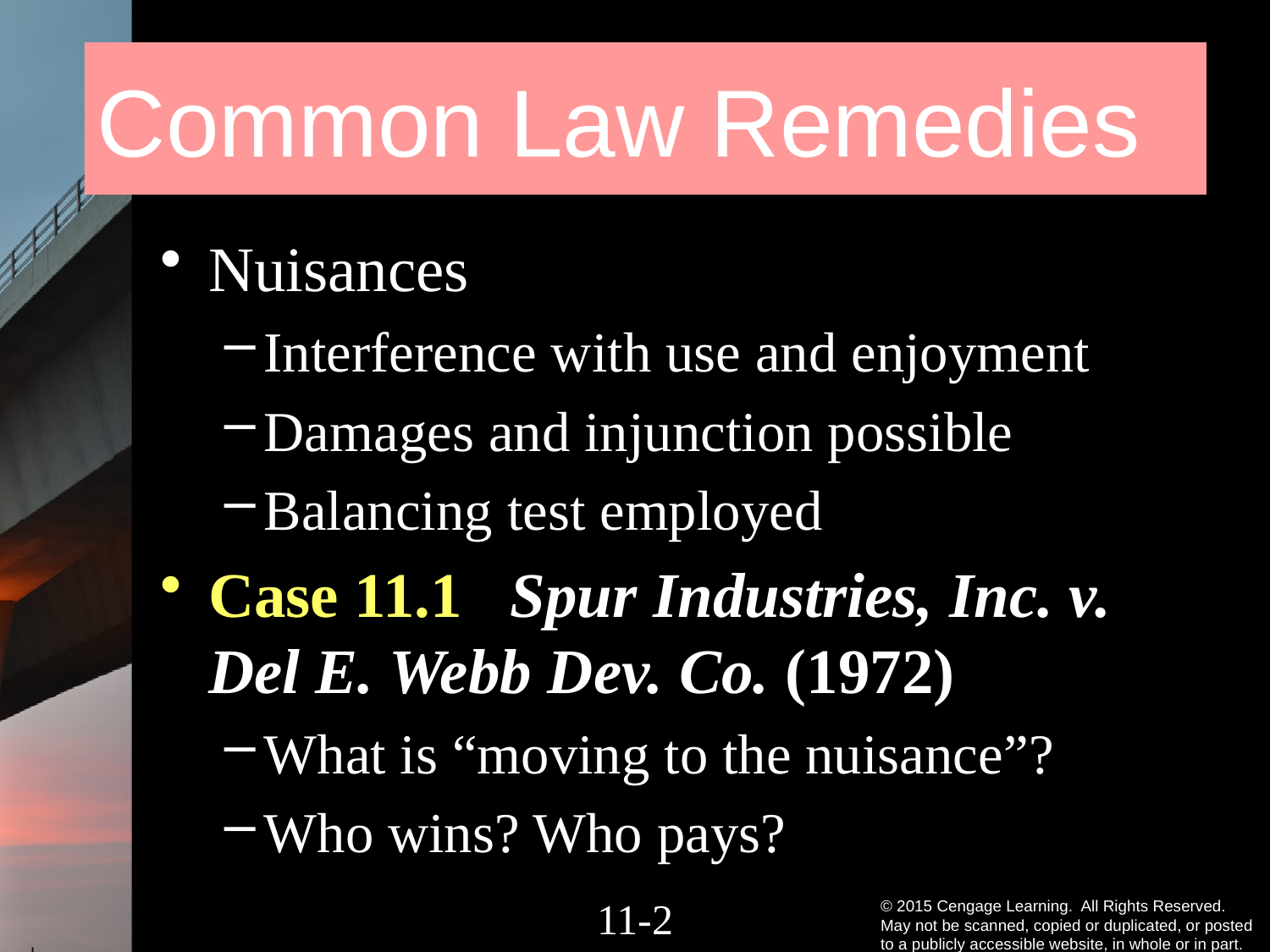

# Common Law Remedies
Nuisances
Interference with use and enjoyment
Damages and injunction possible
Balancing test employed
Case 11.1   Spur Industries, Inc. v. Del E. Webb Dev. Co. (1972)
What is “moving to the nuisance”?
Who wins? Who pays?
11-2